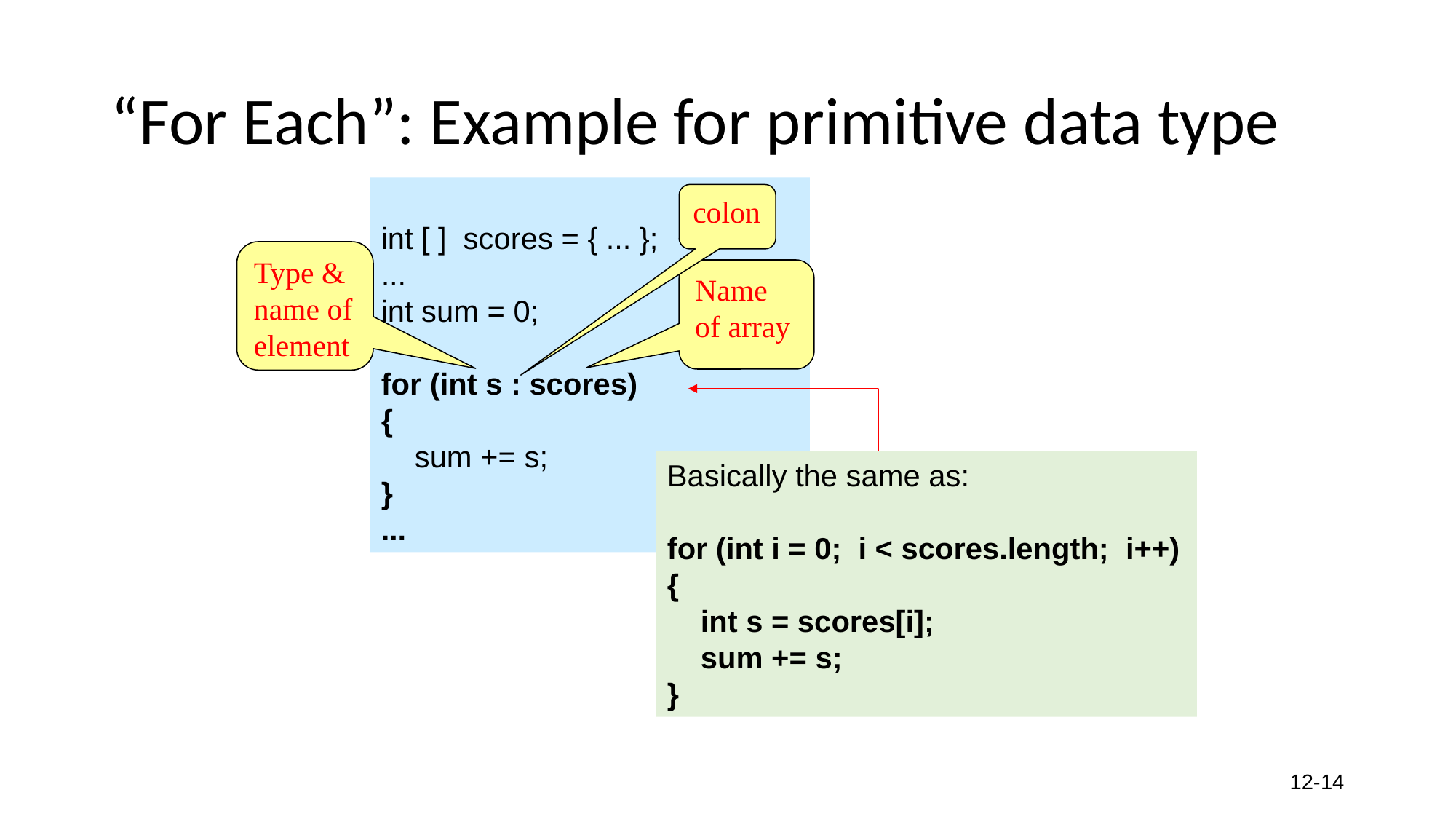

# “For Each”: Example for primitive data type

int [ ]  scores = { ... };
...
int sum = 0;

for (int s : scores)
{
    sum += s;
}
...
colon
Type & name of element
Name of array

Basically the same as:

for (int i = 0;  i < scores.length;  i++)
{
    int s = scores[i];
    sum += s;
}
12-14